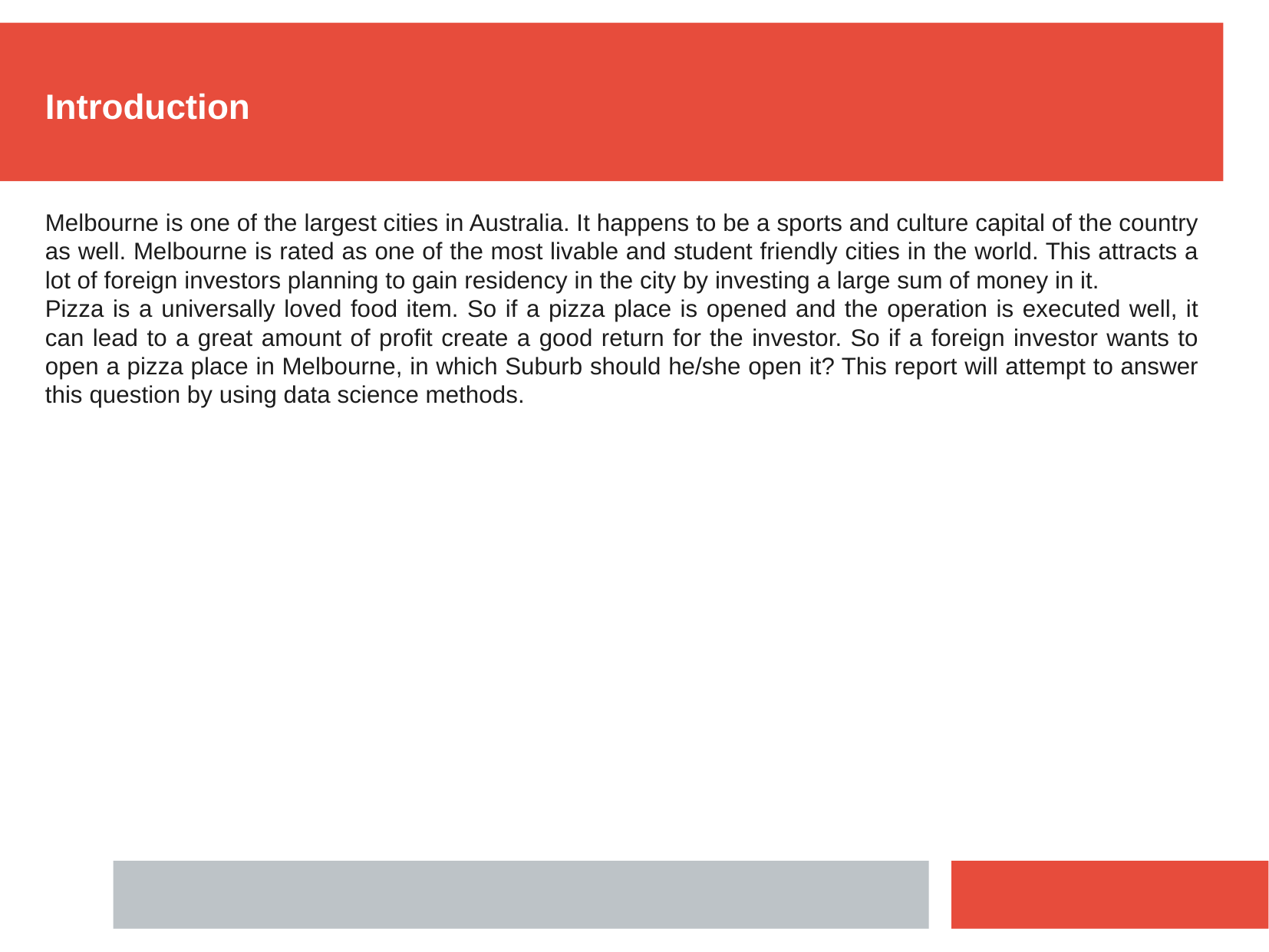

Introduction
Melbourne is one of the largest cities in Australia. It happens to be a sports and culture capital of the country as well. Melbourne is rated as one of the most livable and student friendly cities in the world. This attracts a lot of foreign investors planning to gain residency in the city by investing a large sum of money in it.
Pizza is a universally loved food item. So if a pizza place is opened and the operation is executed well, it can lead to a great amount of profit create a good return for the investor. So if a foreign investor wants to open a pizza place in Melbourne, in which Suburb should he/she open it? This report will attempt to answer this question by using data science methods.